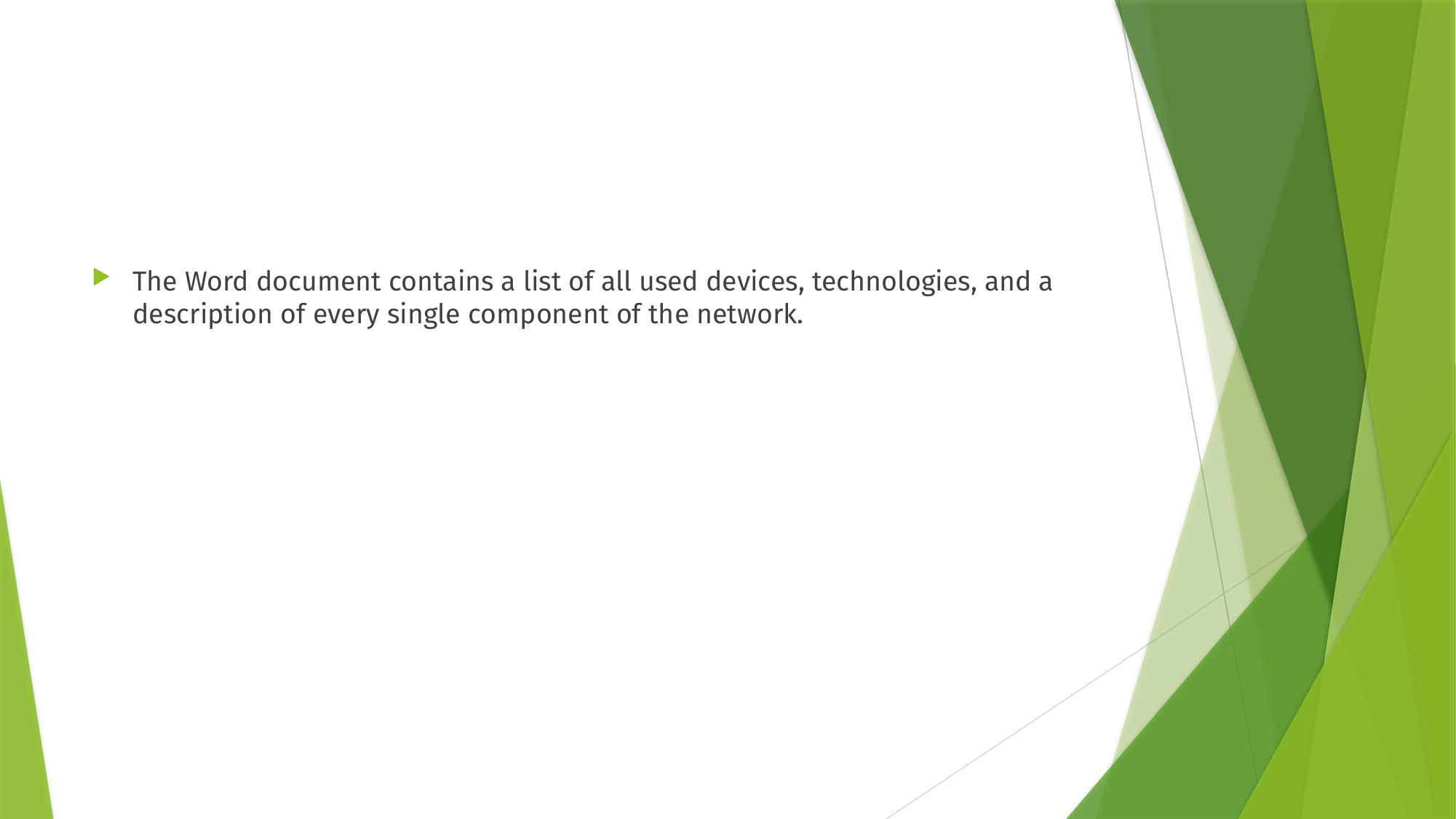

#
The Word document contains a list of all used devices, technologies, and a description of every single component of the network.